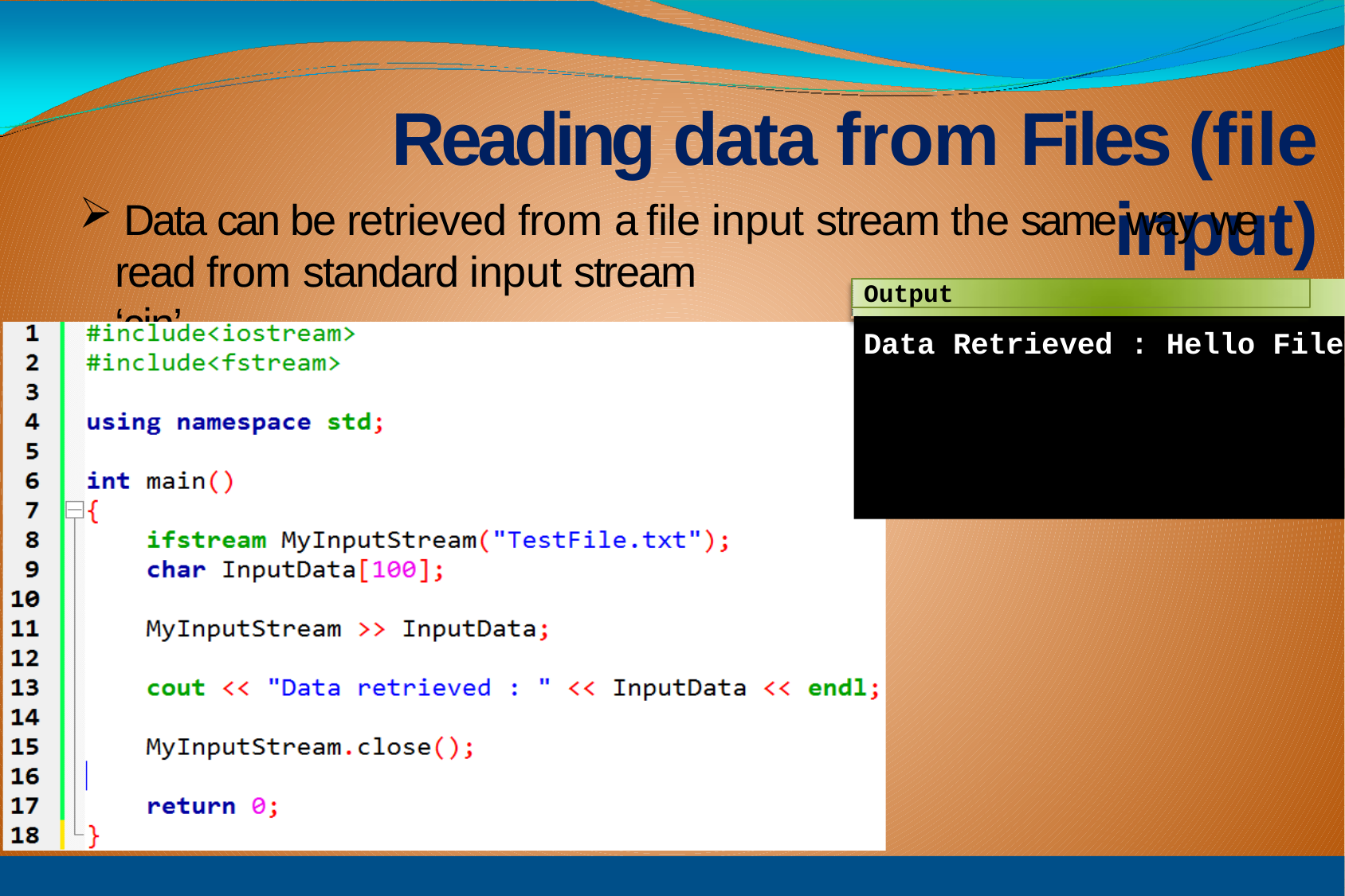

# Reading data from Files (file input)
Data can be retrieved from a file input stream the same way we
read from standard input stream ‘cin’.

Output

Data Retrieved : Hello File